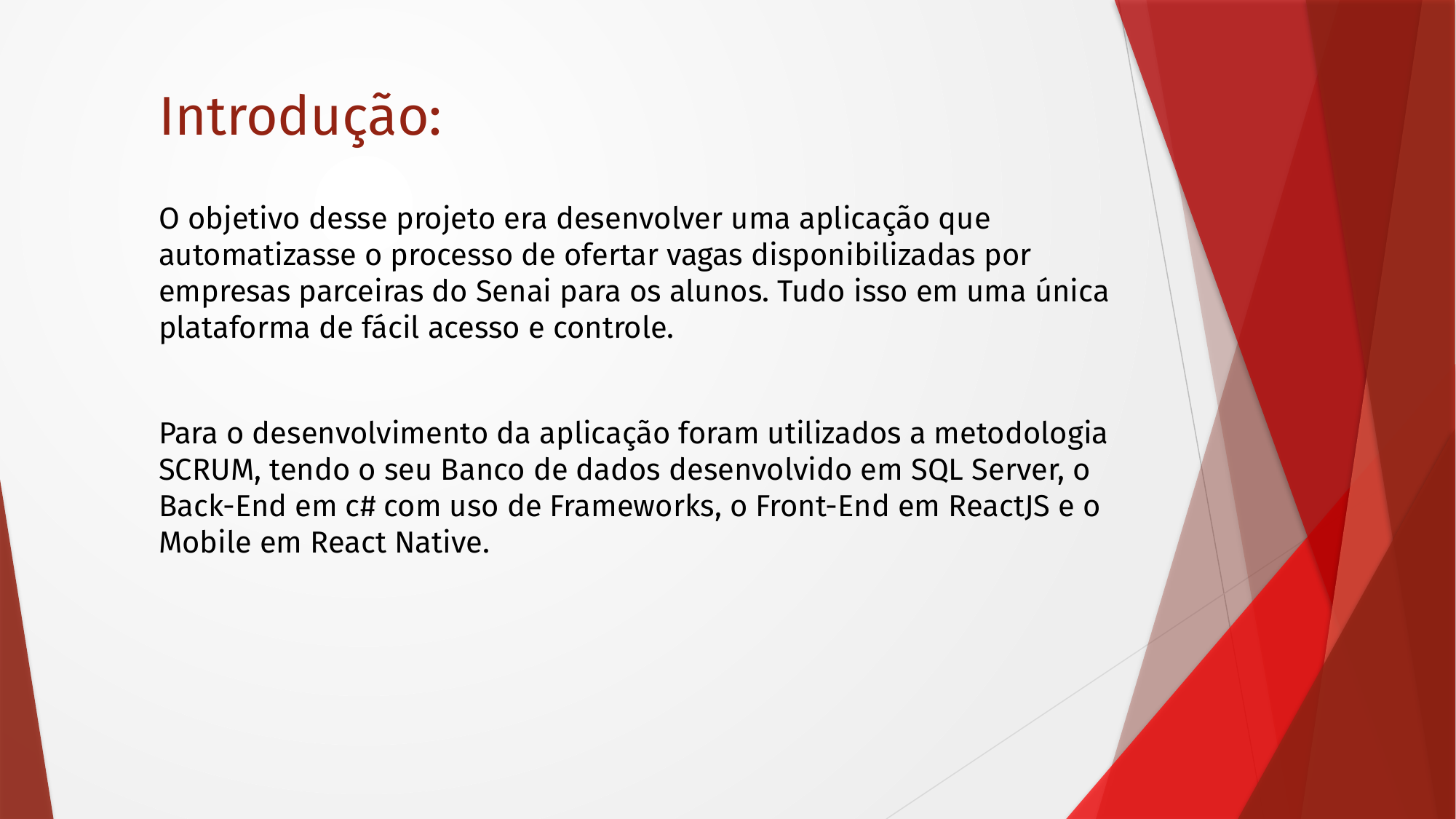

# Introdução:
O objetivo desse projeto era desenvolver uma aplicação que automatizasse o processo de ofertar vagas disponibilizadas por empresas parceiras do Senai para os alunos. Tudo isso em uma única plataforma de fácil acesso e controle.
Para o desenvolvimento da aplicação foram utilizados a metodologia SCRUM, tendo o seu Banco de dados desenvolvido em SQL Server, o Back-End em c# com uso de Frameworks, o Front-End em ReactJS e o Mobile em React Native.